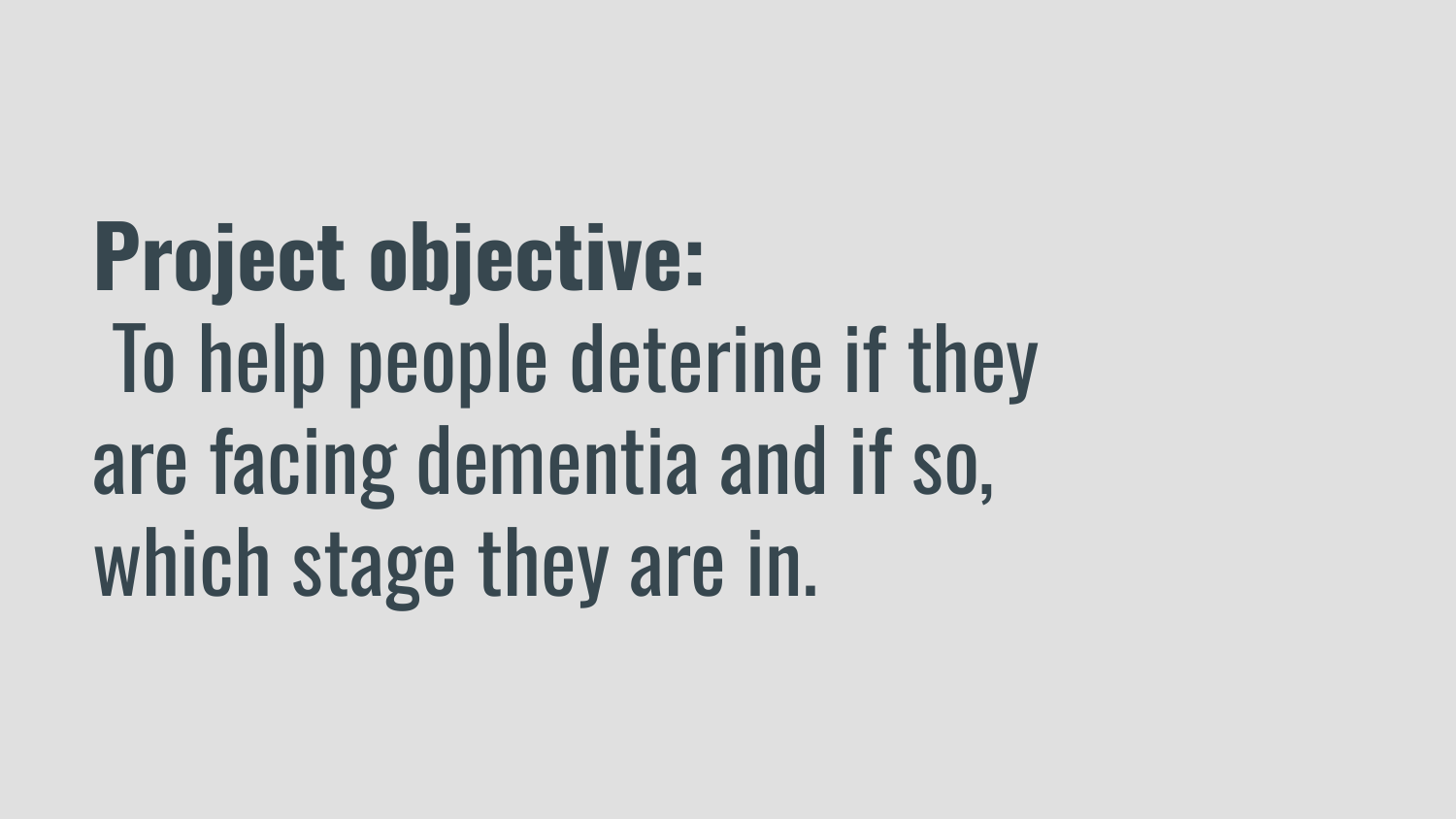

# Project objective:
 To help people deterine if they are facing dementia and if so, which stage they are in.